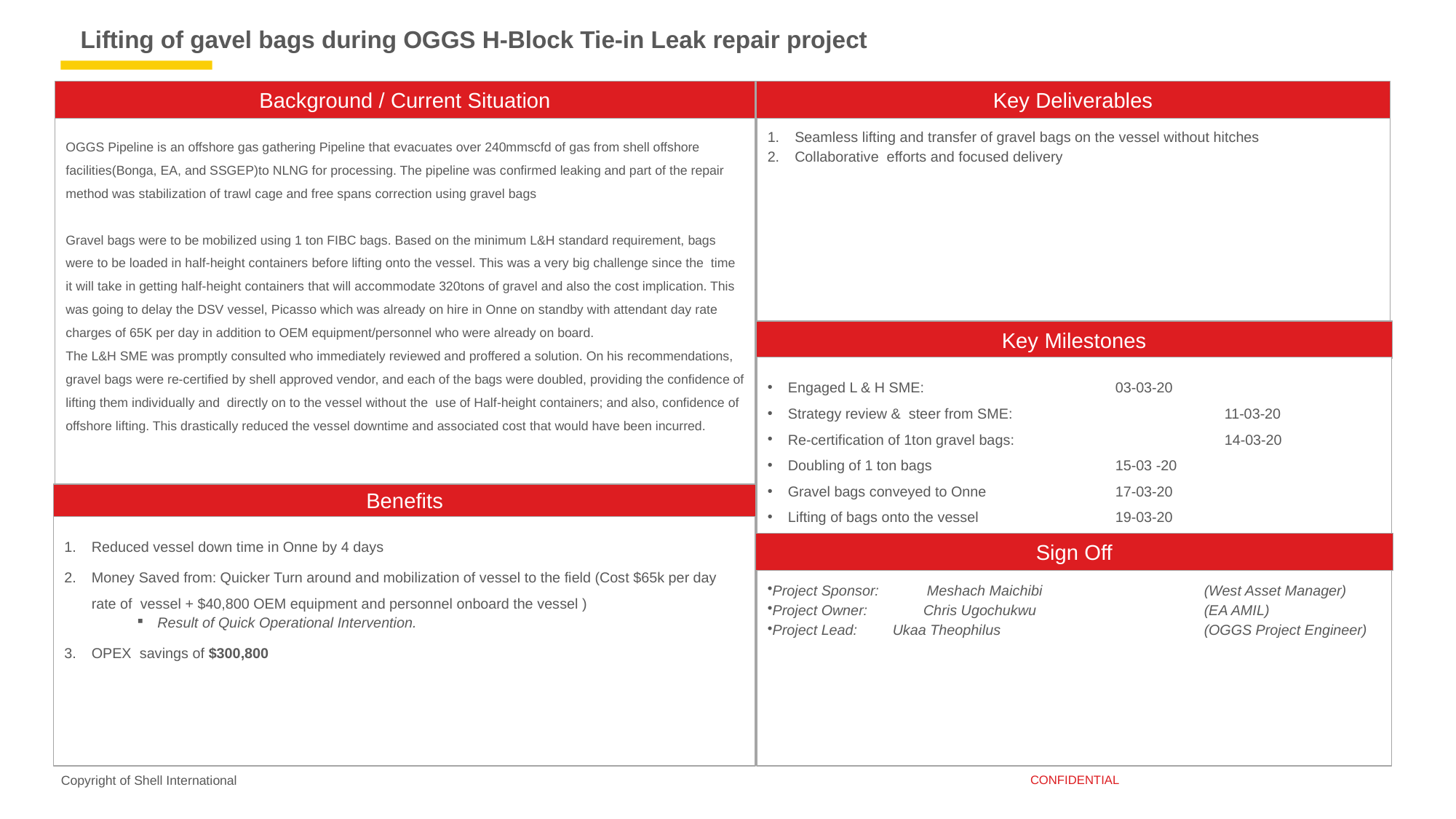

Lifting of gavel bags during OGGS H-Block Tie-in Leak repair project
Background / Current Situation
Key Deliverables
Seamless lifting and transfer of gravel bags on the vessel without hitches
Collaborative  efforts and focused delivery

OGGS Pipeline is an offshore gas gathering Pipeline that evacuates over 240mmscfd of gas from shell offshore facilities(Bonga, EA, and SSGEP)to NLNG for processing. The pipeline was confirmed leaking and part of the repair method was stabilization of trawl cage and free spans correction using gravel bags

Gravel bags were to be mobilized using 1 ton FIBC bags. Based on the minimum L&H standard requirement, bags were to be loaded in half-height containers before lifting onto the vessel. This was a very big challenge since the  time it will take in getting half-height containers that will accommodate 320tons of gravel and also the cost implication. This was going to delay the DSV vessel, Picasso which was already on hire in Onne on standby with attendant day rate charges of 65K per day in addition to OEM equipment/personnel who were already on board.
The L&H SME was promptly consulted who immediately reviewed and proffered a solution. On his recommendations, gravel bags were re-certified by shell approved vendor, and each of the bags were doubled, providing the confidence of lifting them individually and  directly on to the vessel without the  use of Half-height containers; and also, confidence of offshore lifting. This drastically reduced the vessel downtime and associated cost that would have been incurred.

Key Milestones
Engaged L & H SME:		03-03-20
Strategy review &  steer from SME:		11-03-20
Re-certification of 1ton gravel bags:		14-03-20
Doubling of 1 ton bags		15-03 -20
Gravel bags conveyed to Onne		17-03-20
Lifting of bags onto the vessel		19-03-20
Benefits
Reduced vessel down time in Onne by 4 days
Money Saved from: Quicker Turn around and mobilization of vessel to the field (Cost $65k per day rate of  vessel + $40,800 OEM equipment and personnel onboard the vessel )
Result of Quick Operational Intervention.
OPEX  savings of $300,800

Sign Off
Project Sponsor:            Meshach Maichibi		(West Asset Manager)
Project Owner:              Chris Ugochukwu		(EA AMIL)
Project Lead:	    Ukaa Theophilus 		(OGGS Project Engineer)